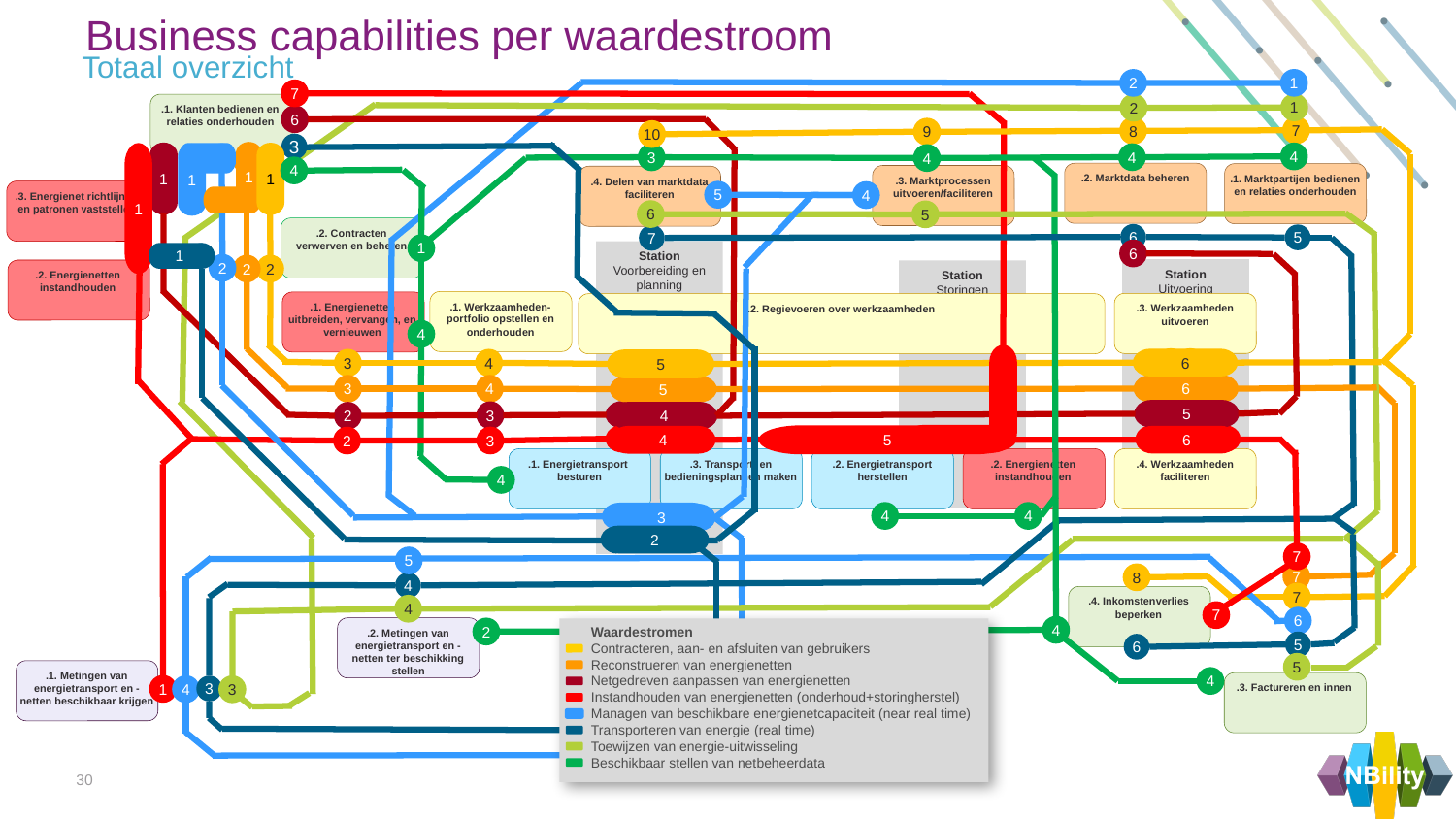

Business capabilities per waardestroom
Totaal overzicht
1
2
7
.1. Klanten bedienen en relaties onderhouden
1
2
6
7
8
9
10
3
4

1
4
3
4
1
1
4
.2. Marktdata beheren
.1. Marktpartijen bedienen en relaties onderhouden
1
.3. Marktprocessen uitvoeren/faciliteren
1
1
.4. Delen van marktdata faciliteren
1
.3. Energienet richtlijnen en patronen vaststellen
5
4

1
6
5
.2. Contracten verwerven en beheren
6
5
7
1
6
Station
Voorbereiding en planning

1
2
2
2
Station
Uitvoering
.2. Energienetten instandhouden
Station
Storingen
.1. Werkzaamheden-portfolio opstellen en onderhouden
.1. Energienetten uitbreiden, vervangen, en vernieuwen
.3. Werkzaamheden uitvoeren
.2. Regievoeren over werkzaamheden
4
6
6
6
3
4
5
5
5
3
4
6
5

5
4
3
4
2
8
6
7
5
6
4
3
2
.1. Energietransport  besturen
.3. Transport- en bedieningsplannen maken
.2. Energietransport herstellen
.2. Energienetten instandhouden
.4. Werkzaamheden faciliteren
4
4
4
3
3
2
2
7
5
7
8
4
7
.4. Inkomstenverlies beperken
4
7
6
4
.2. Metingen van energietransport en -netten ter beschikking stellen

Waardestromen
Contracteren, aan- en afsluiten van gebruikers
Reconstrueren van energienetten
Netgedreven aanpassen van energienetten
Instandhouden van energienetten (onderhoud+storingherstel)
Managen van beschikbare energienetcapaciteit (near real time)
Transporteren van energie (real time)
Toewijzen van energie-uitwisseling
Beschikbaar stellen van netbeheerdata

2
5
6
5
.1. Metingen van energietransport en -netten beschikbaar krijgen
4
.3. Factureren en innen
3
1
4
3
30